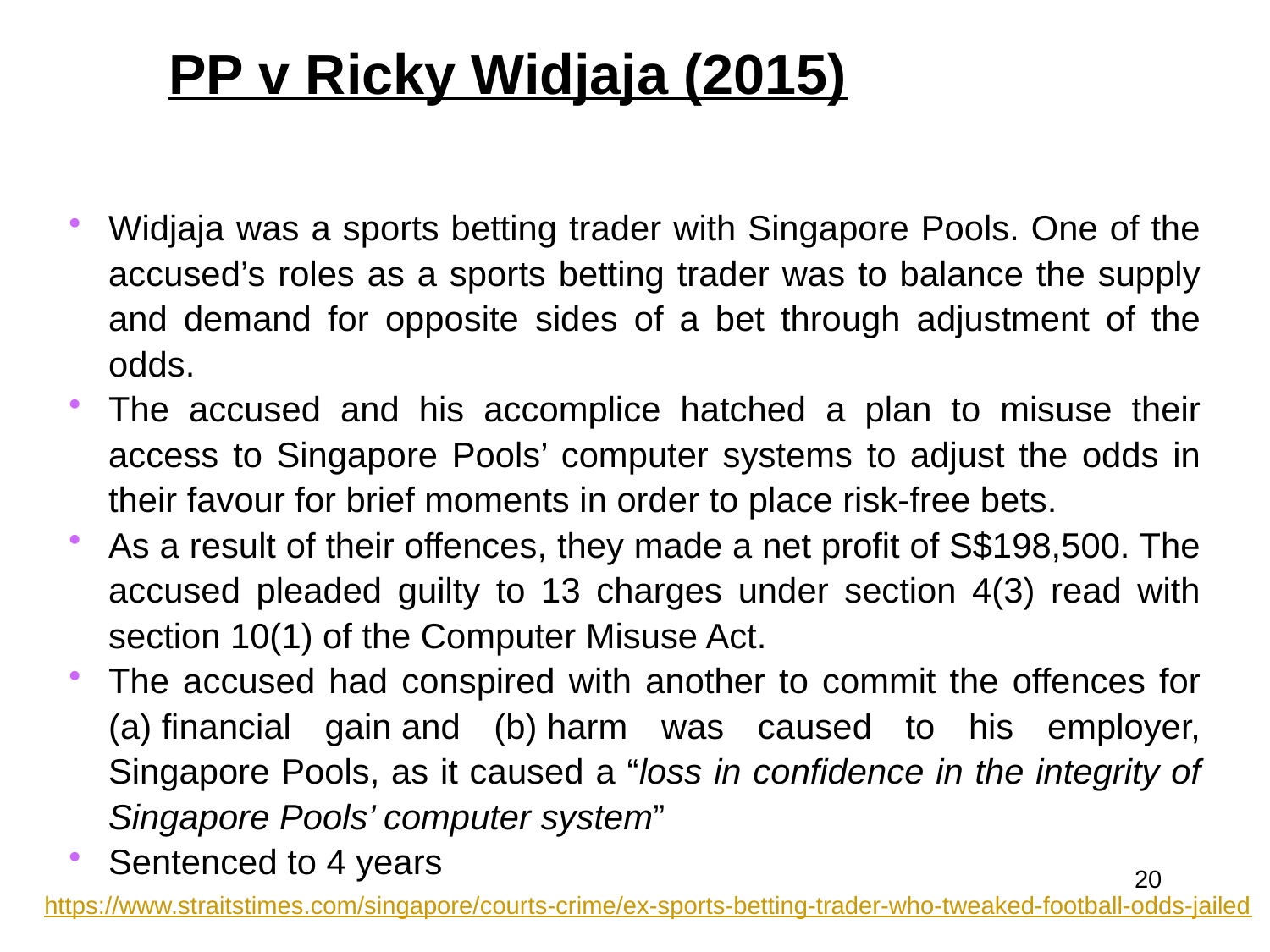

# PP v Ricky Widjaja (2015)

Widjaja was a sports betting trader with Singapore Pools. One of the accused’s roles as a sports betting trader was to balance the supply and demand for opposite sides of a bet through adjustment of the odds.
The accused and his accomplice hatched a plan to misuse their access to Singapore Pools’ computer systems to adjust the odds in their favour for brief moments in order to place risk-free bets.
As a result of their offences, they made a net profit of S$198,500. The accused pleaded guilty to 13 charges under section 4(3) read with section 10(1) of the Computer Misuse Act.
The accused had conspired with another to commit the offences for (a) financial gain and (b) harm was caused to his employer, Singapore Pools, as it caused a “loss in confidence in the integrity of Singapore Pools’ computer system”
Sentenced to 4 years
20
https://www.straitstimes.com/singapore/courts-crime/ex-sports-betting-trader-who-tweaked-football-odds-jailed